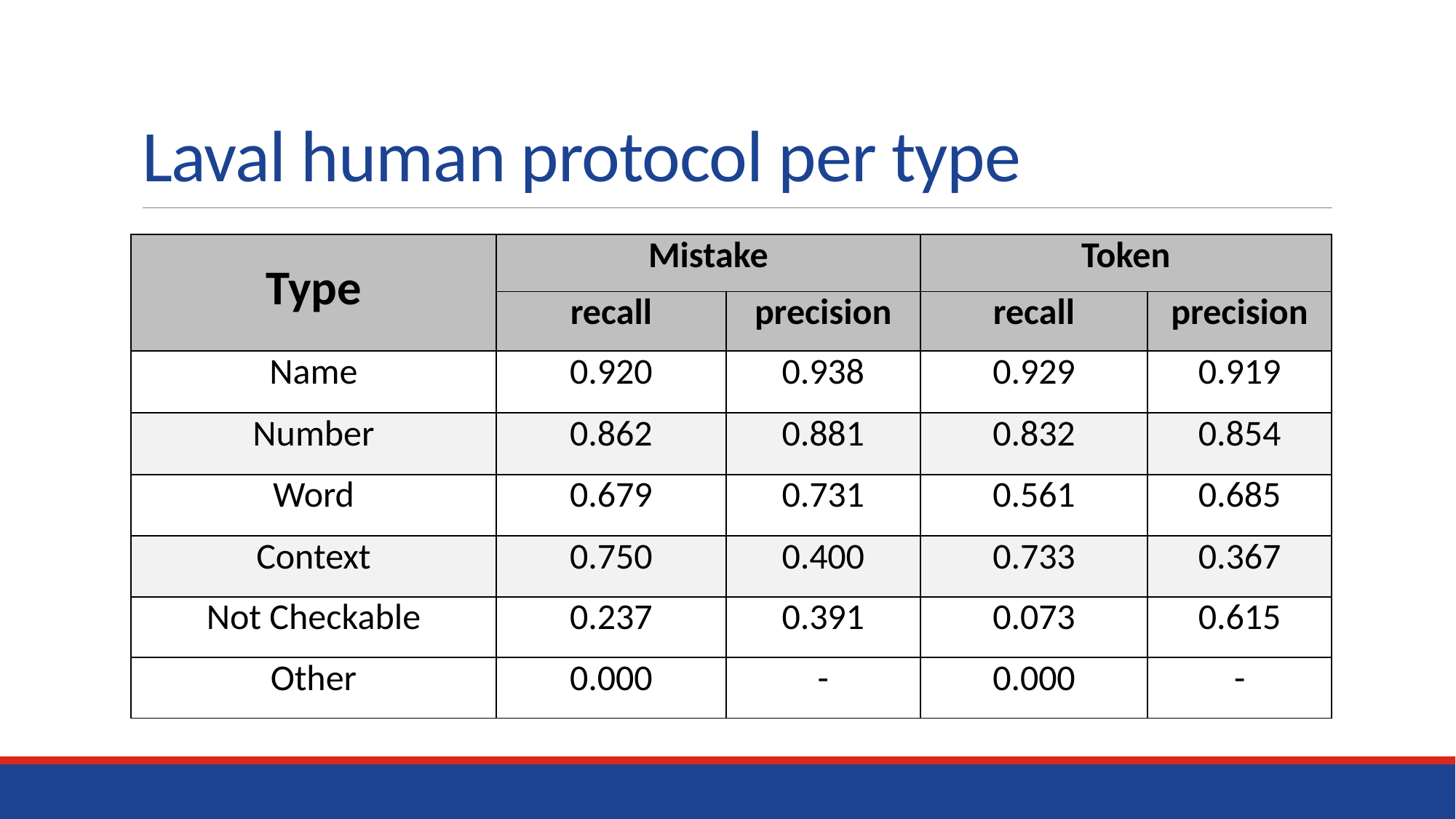

# Laval human protocol per type
| Type | Mistake |  | Token |  |
| --- | --- | --- | --- | --- |
| Team | recall | precision | recall | precision |
| Name | 0.920 | 0.938 | 0.929 | 0.919 |
| Number | 0.862 | 0.881 | 0.832 | 0.854 |
| Word | 0.679 | 0.731 | 0.561 | 0.685 |
| Context | 0.750 | 0.400 | 0.733 | 0.367 |
| Not Checkable | 0.237 | 0.391 | 0.073 | 0.615 |
| Other | 0.000 | - | 0.000 | - |